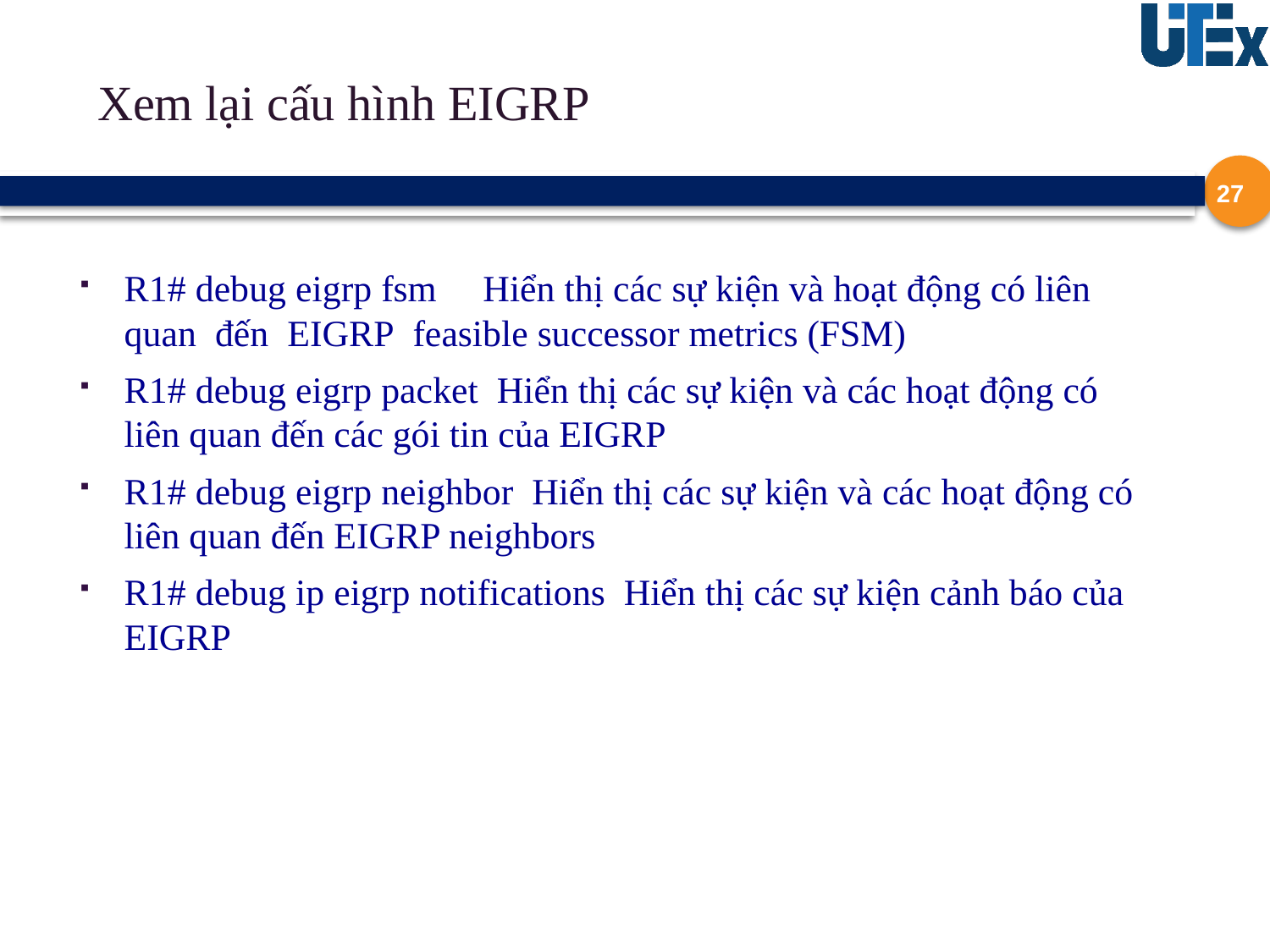

# Xem lại cấu hình EIGRP
27
R1# debug eigrp fsm     Hiển thị các sự kiện và hoạt động có liên quan  đến  EIGRP  feasible successor metrics (FSM)
R1# debug eigrp packet  Hiển thị các sự kiện và các hoạt động có liên quan đến các gói tin của EIGRP
R1# debug eigrp neighbor  Hiển thị các sự kiện và các hoạt động có liên quan đến EIGRP neighbors
R1# debug ip eigrp notifications  Hiển thị các sự kiện cảnh báo của EIGRP